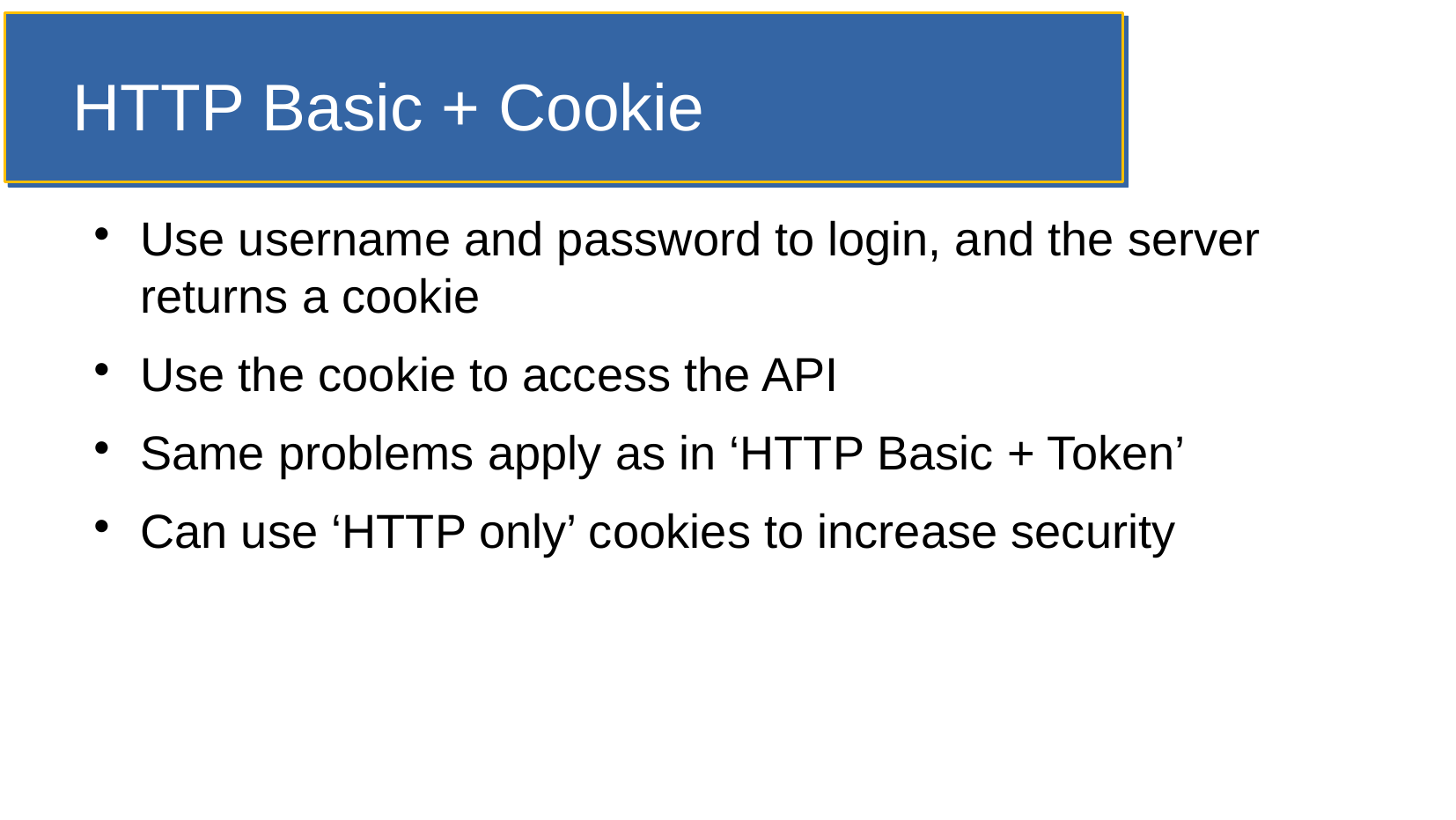

HTTP Basic + Cookie
Use username and password to login, and the server returns a cookie
Use the cookie to access the API
Same problems apply as in ‘HTTP Basic + Token’
Can use ‘HTTP only’ cookies to increase security